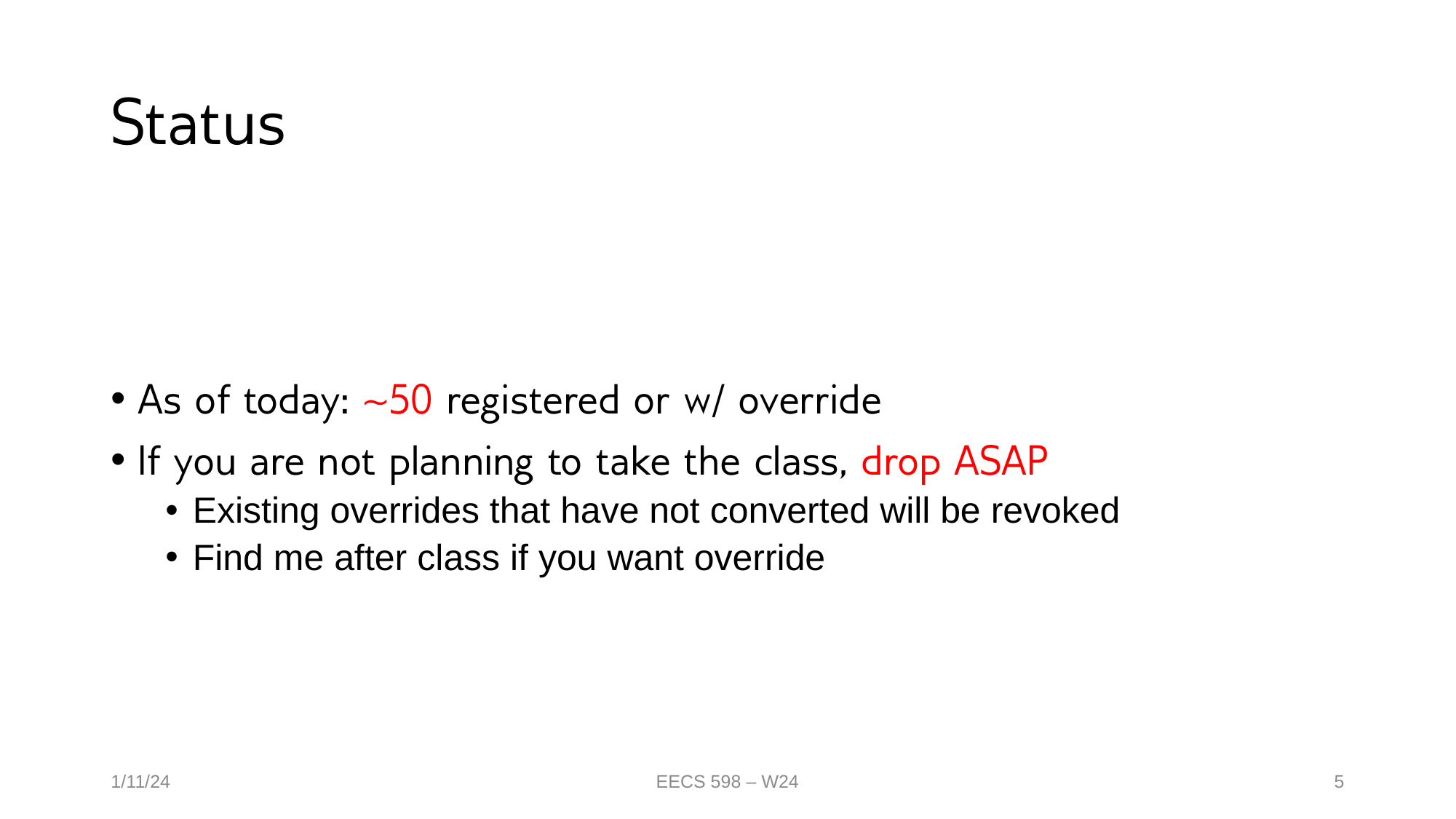

# Status
As of today: ~50 registered or w/ override
If you are not planning to take the class, drop ASAP
Existing overrides that have not converted will be revoked
Find me after class if you want override
1/11/24
EECS 598 – W24
5